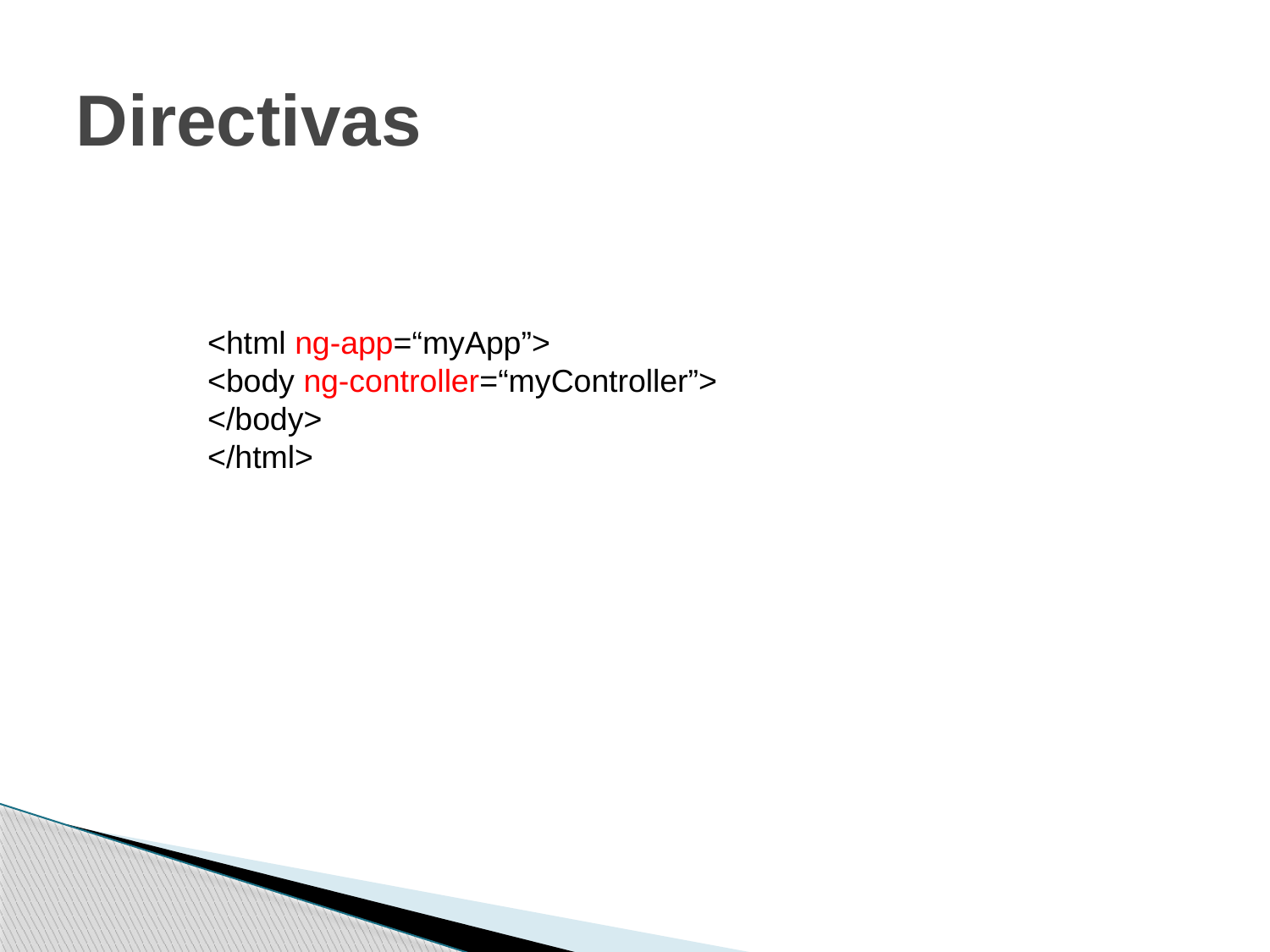

# Directivas
<html ng-app=“myApp”>
<body ng-controller=“myController”>
</body>
</html>